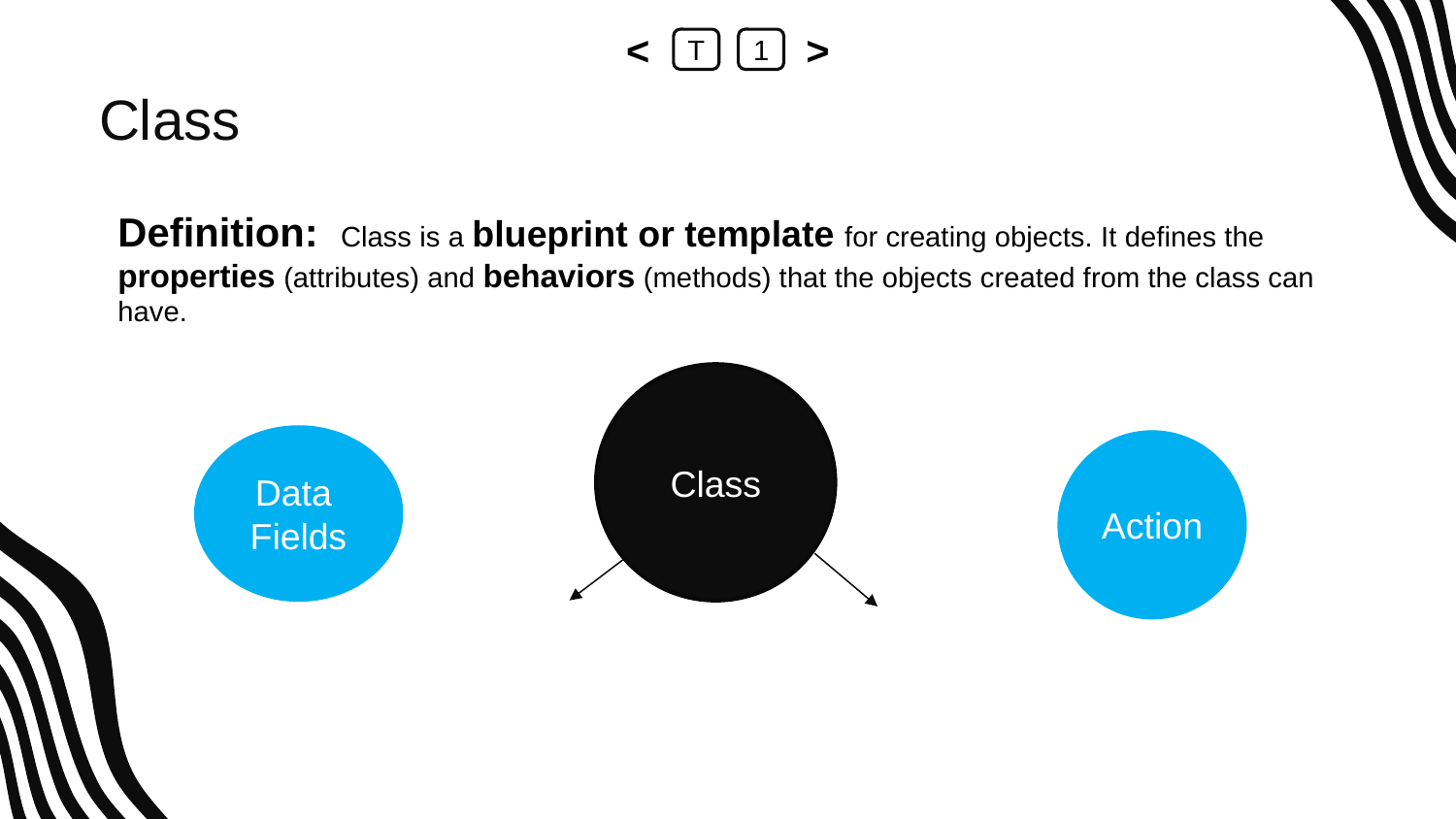

<
T
1
>
# Class
Definition:  Class is a blueprint or template for creating objects. It defines the properties (attributes) and behaviors (methods) that the objects created from the class can have.
Class
attributes
methods
Data
Fields
Action